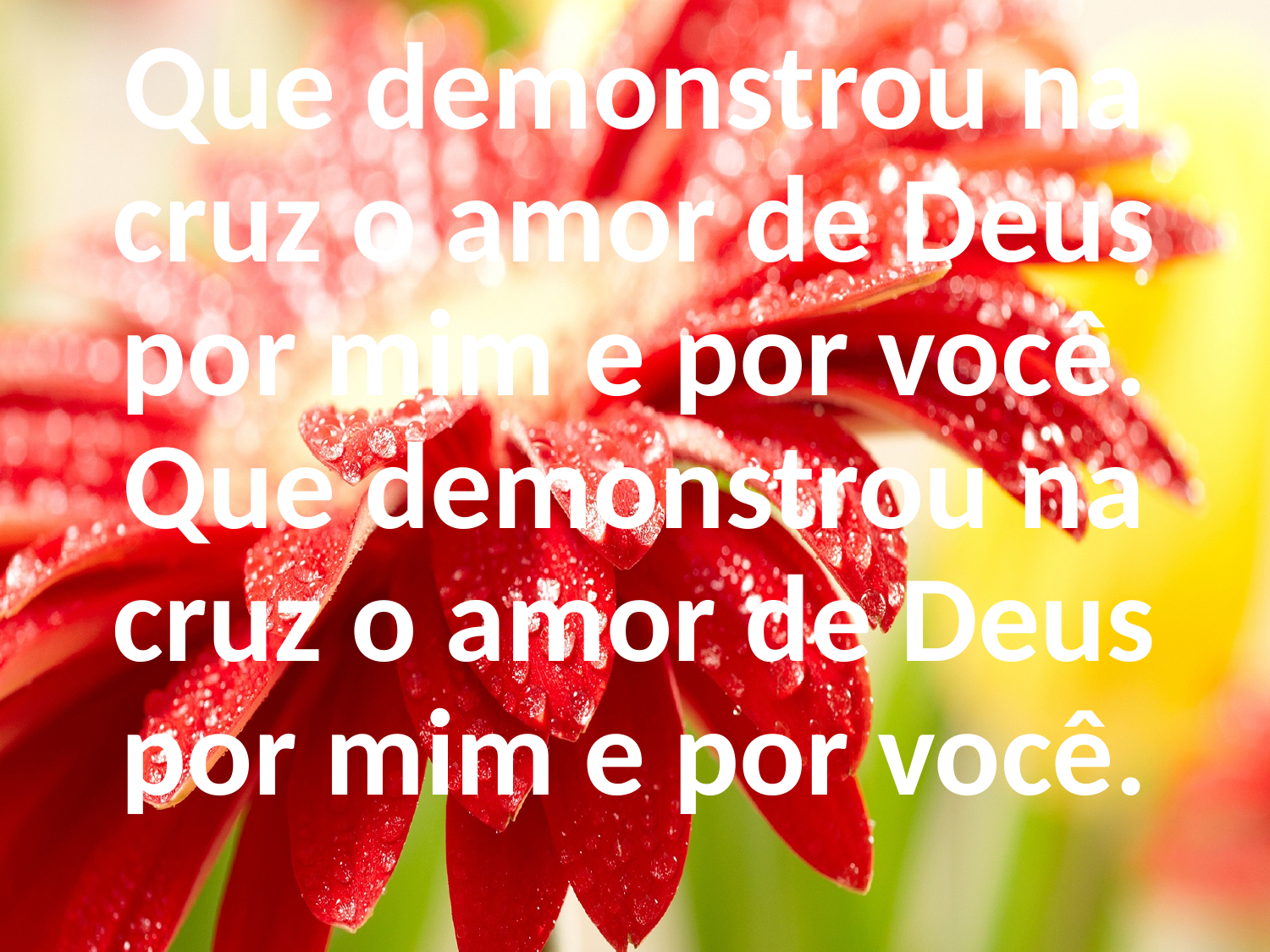

Que demonstrou na cruz o amor de Deus por mim e por você.
Que demonstrou na cruz o amor de Deus por mim e por você.